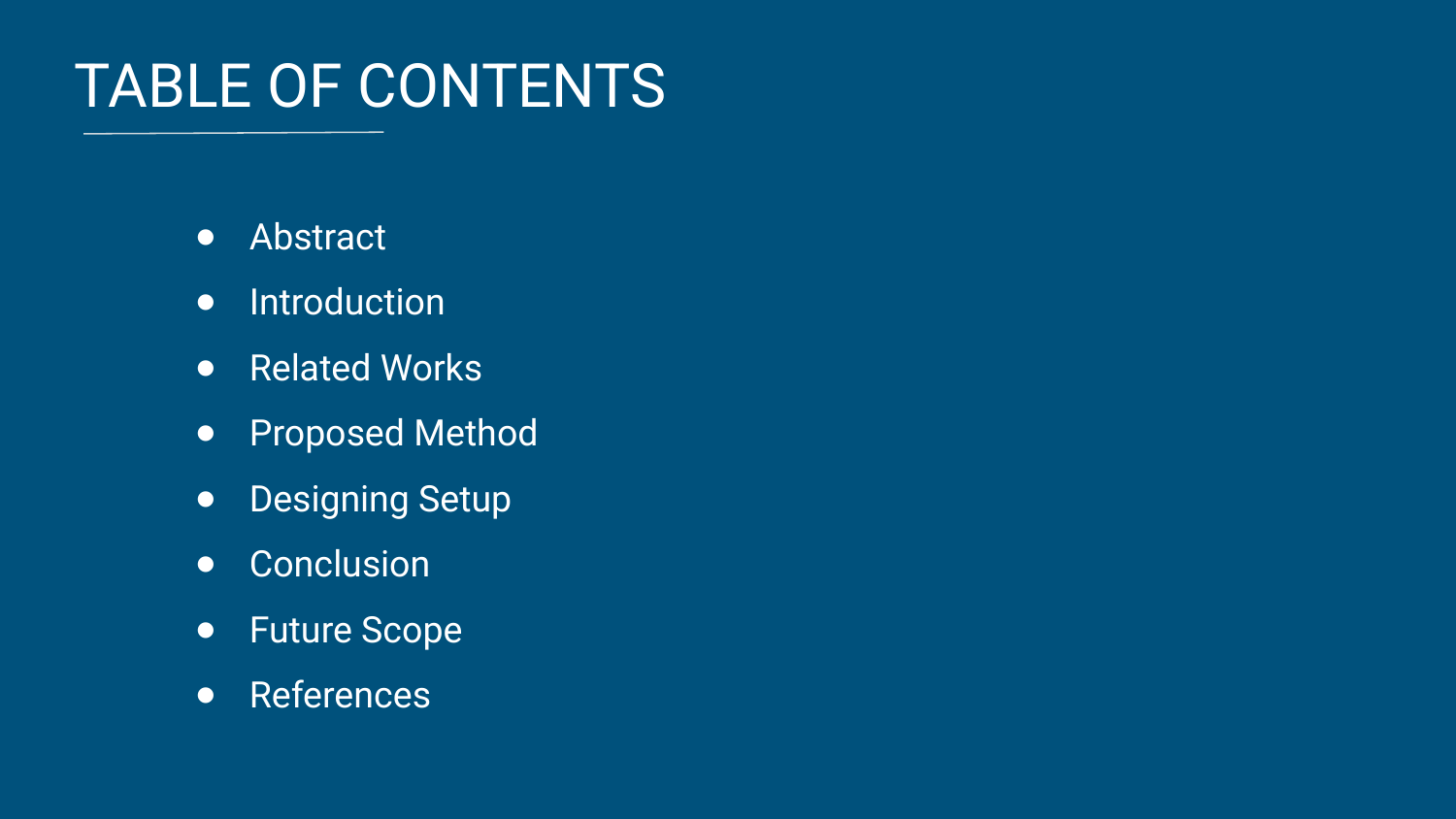

TABLE OF CONTENTS
Abstract
Introduction
Related Works
Proposed Method
Designing Setup
Conclusion
Future Scope
References